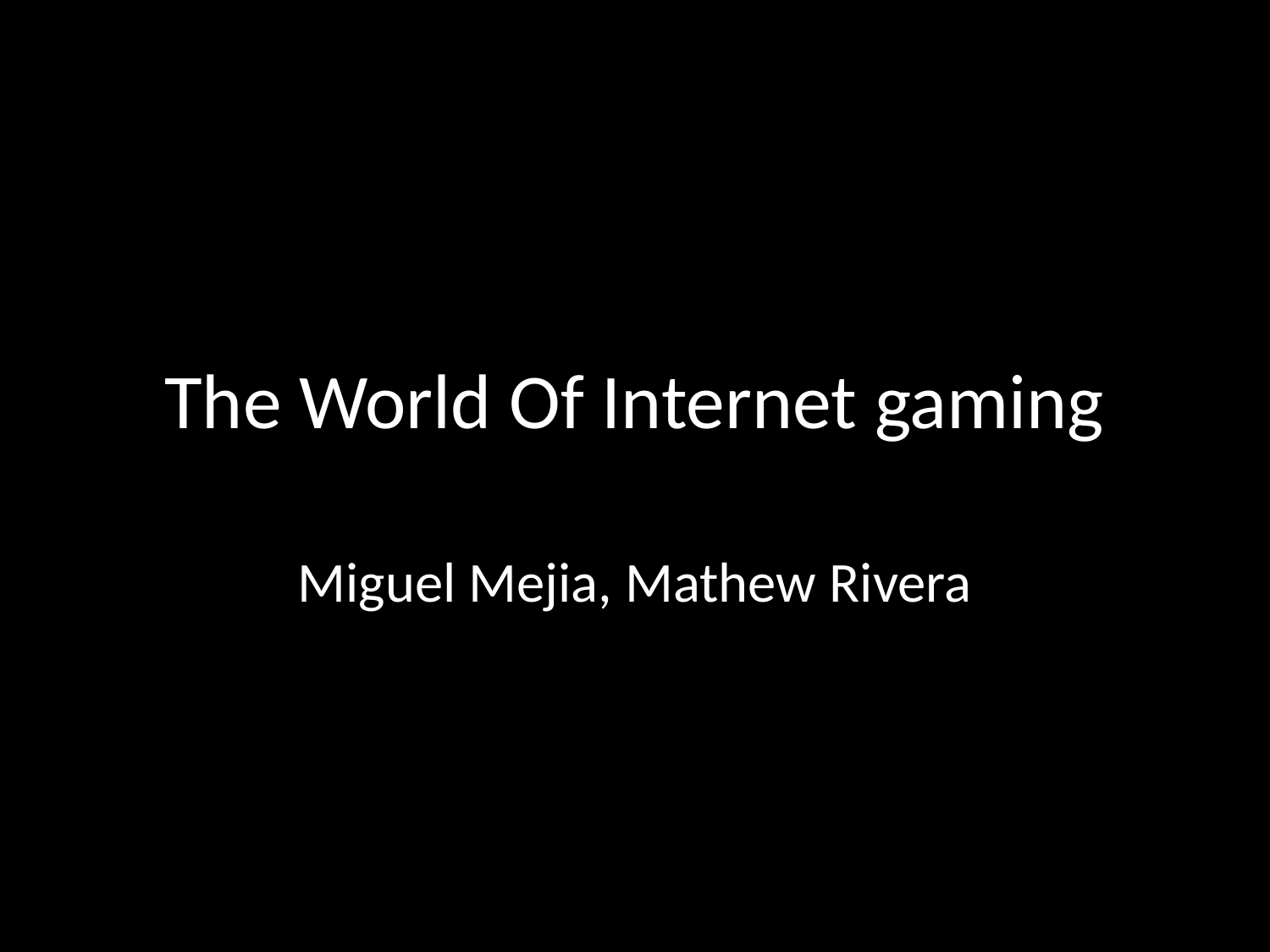

# The World Of Internet gaming
Miguel Mejia, Mathew Rivera